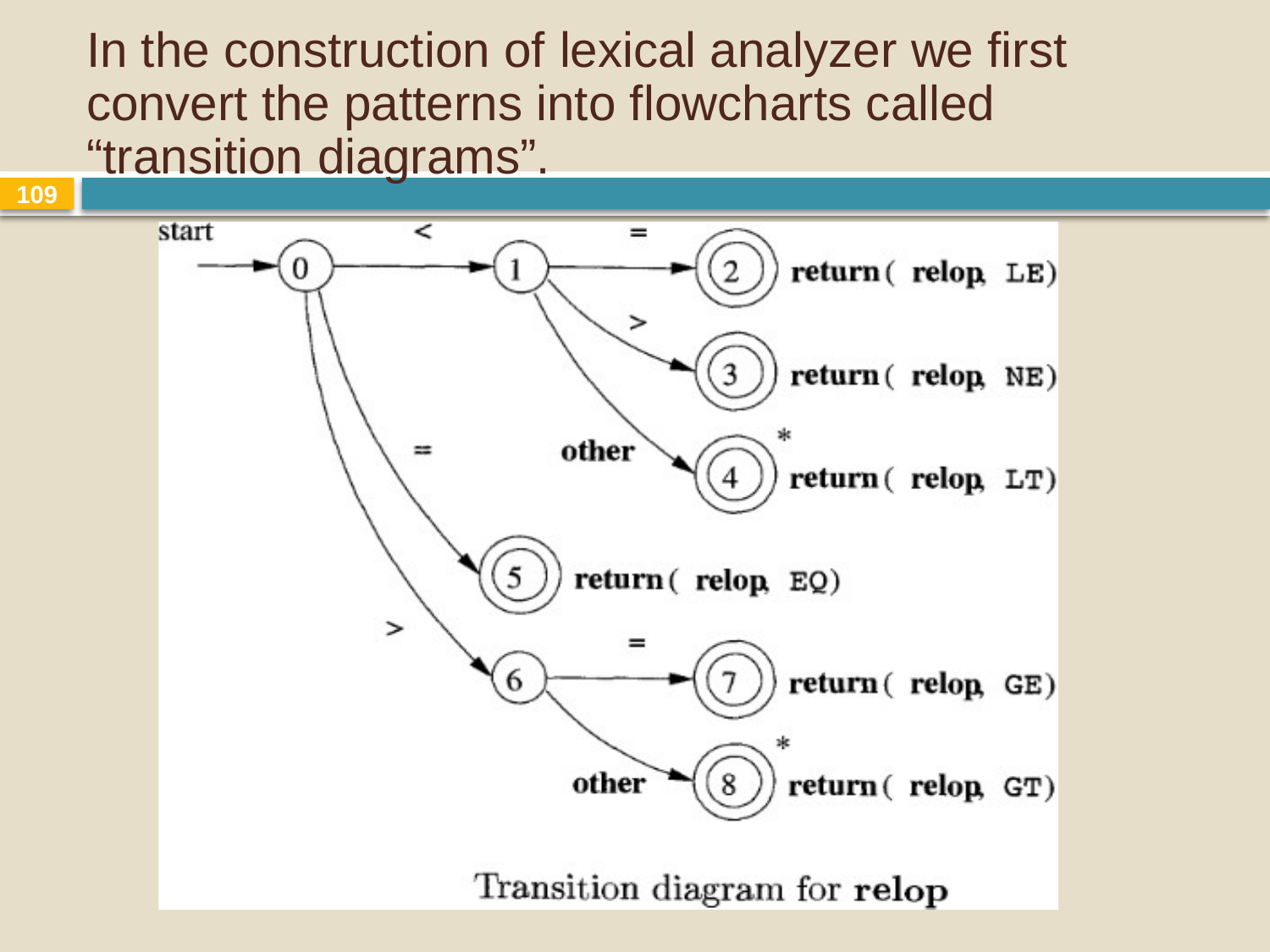

# In the construction of lexical analyzer we first  convert the patterns into flowcharts called  “transition diagrams”.
109